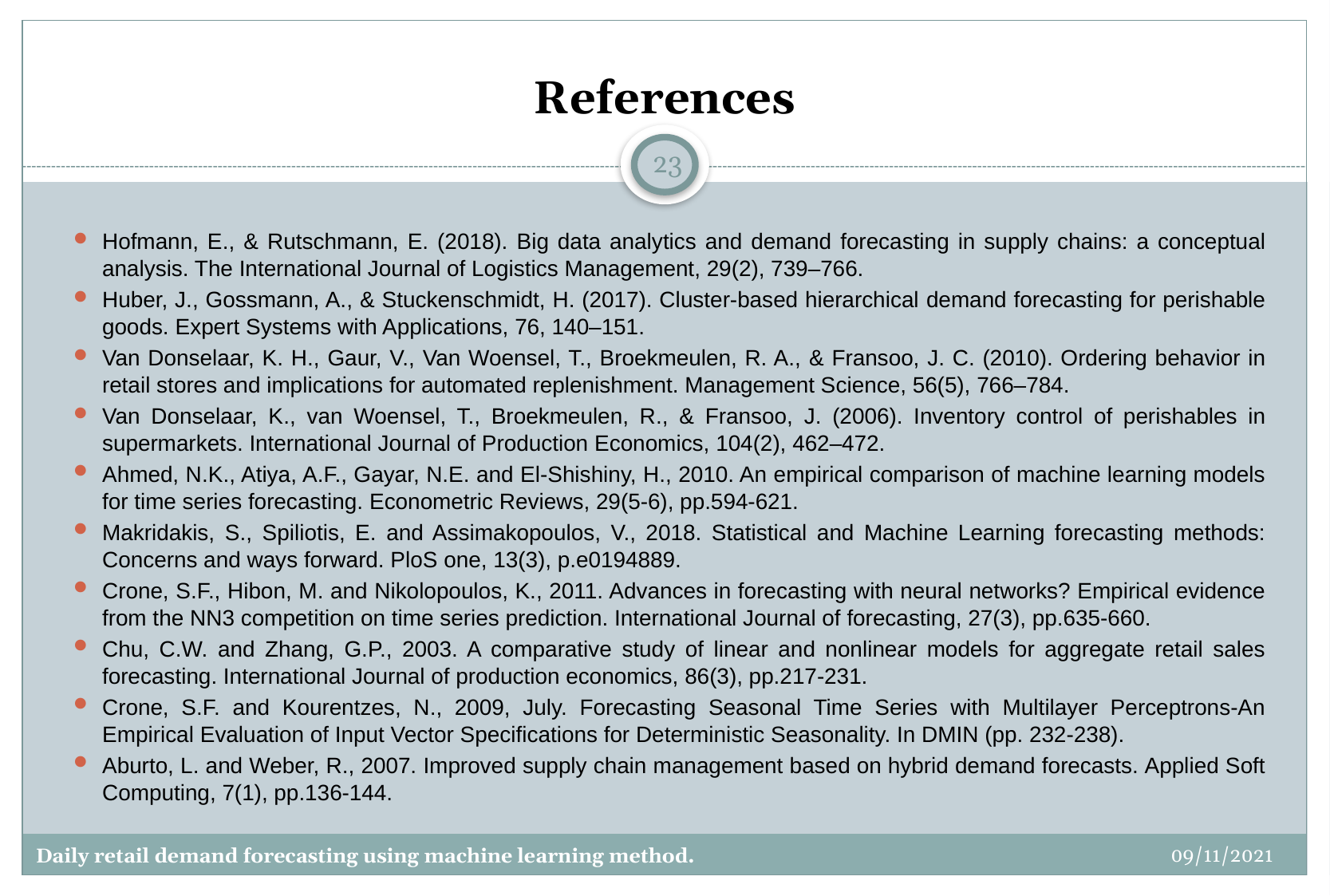

# References
23
Hofmann, E., & Rutschmann, E. (2018). Big data analytics and demand forecasting in supply chains: a conceptual analysis. The International Journal of Logistics Management, 29(2), 739–766.
Huber, J., Gossmann, A., & Stuckenschmidt, H. (2017). Cluster-based hierarchical demand forecasting for perishable goods. Expert Systems with Applications, 76, 140–151.
Van Donselaar, K. H., Gaur, V., Van Woensel, T., Broekmeulen, R. A., & Fransoo, J. C. (2010). Ordering behavior in retail stores and implications for automated replenishment. Management Science, 56(5), 766–784.
Van Donselaar, K., van Woensel, T., Broekmeulen, R., & Fransoo, J. (2006). Inventory control of perishables in supermarkets. International Journal of Production Economics, 104(2), 462–472.
Ahmed, N.K., Atiya, A.F., Gayar, N.E. and El-Shishiny, H., 2010. An empirical comparison of machine learning models for time series forecasting. Econometric Reviews, 29(5-6), pp.594-621.
Makridakis, S., Spiliotis, E. and Assimakopoulos, V., 2018. Statistical and Machine Learning forecasting methods: Concerns and ways forward. PloS one, 13(3), p.e0194889.
Crone, S.F., Hibon, M. and Nikolopoulos, K., 2011. Advances in forecasting with neural networks? Empirical evidence from the NN3 competition on time series prediction. International Journal of forecasting, 27(3), pp.635-660.
Chu, C.W. and Zhang, G.P., 2003. A comparative study of linear and nonlinear models for aggregate retail sales forecasting. International Journal of production economics, 86(3), pp.217-231.
Crone, S.F. and Kourentzes, N., 2009, July. Forecasting Seasonal Time Series with Multilayer Perceptrons-An Empirical Evaluation of Input Vector Specifications for Deterministic Seasonality. In DMIN (pp. 232-238).
Aburto, L. and Weber, R., 2007. Improved supply chain management based on hybrid demand forecasts. Applied Soft Computing, 7(1), pp.136-144.

09/11/2021
Daily retail demand forecasting using machine learning method.